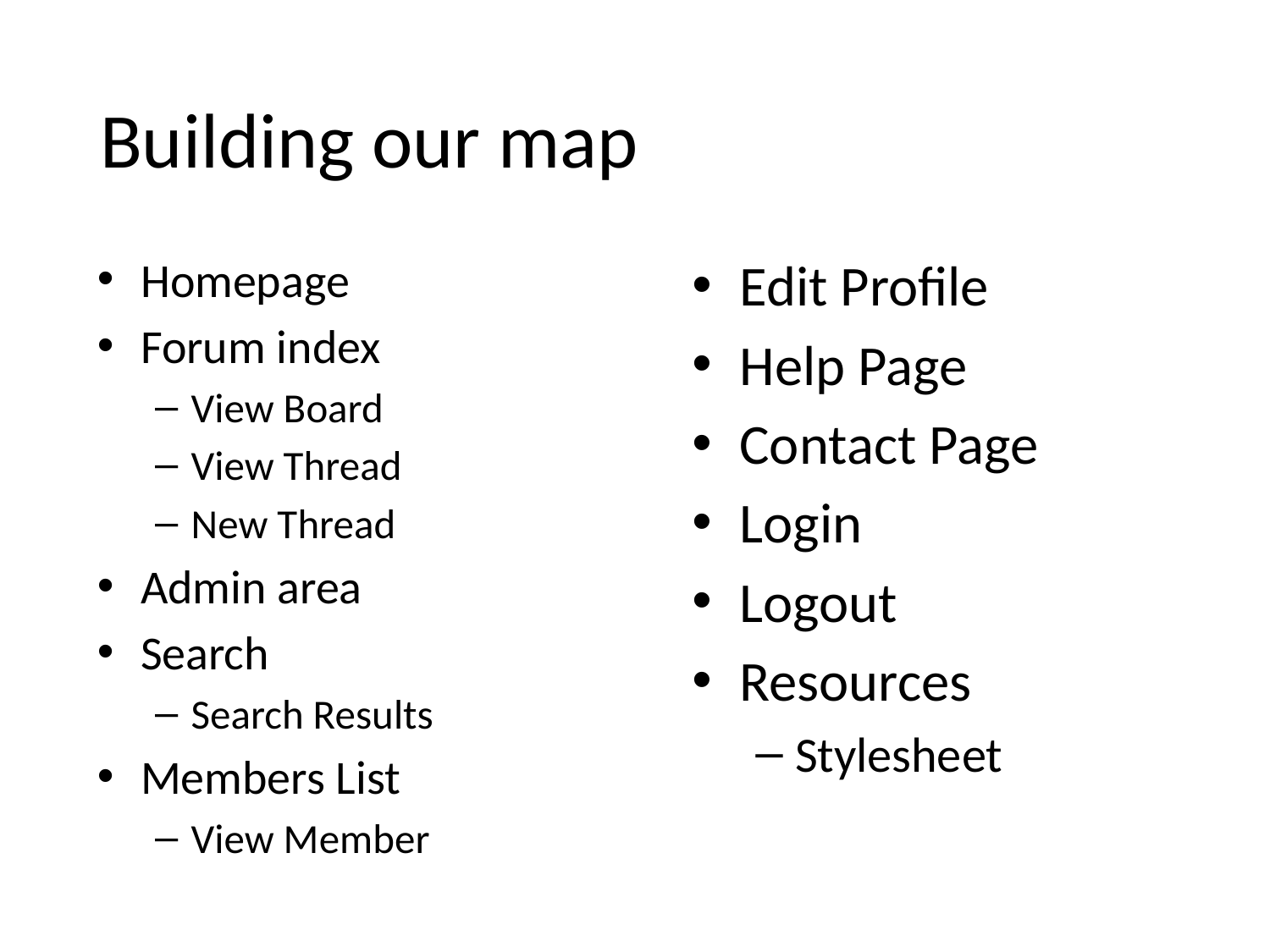

# Building our map
Edit Profile
Help Page
Contact Page
Login
Logout
Resources
Stylesheet
Homepage
Forum index
View Board
View Thread
New Thread
Admin area
Search
Search Results
Members List
View Member